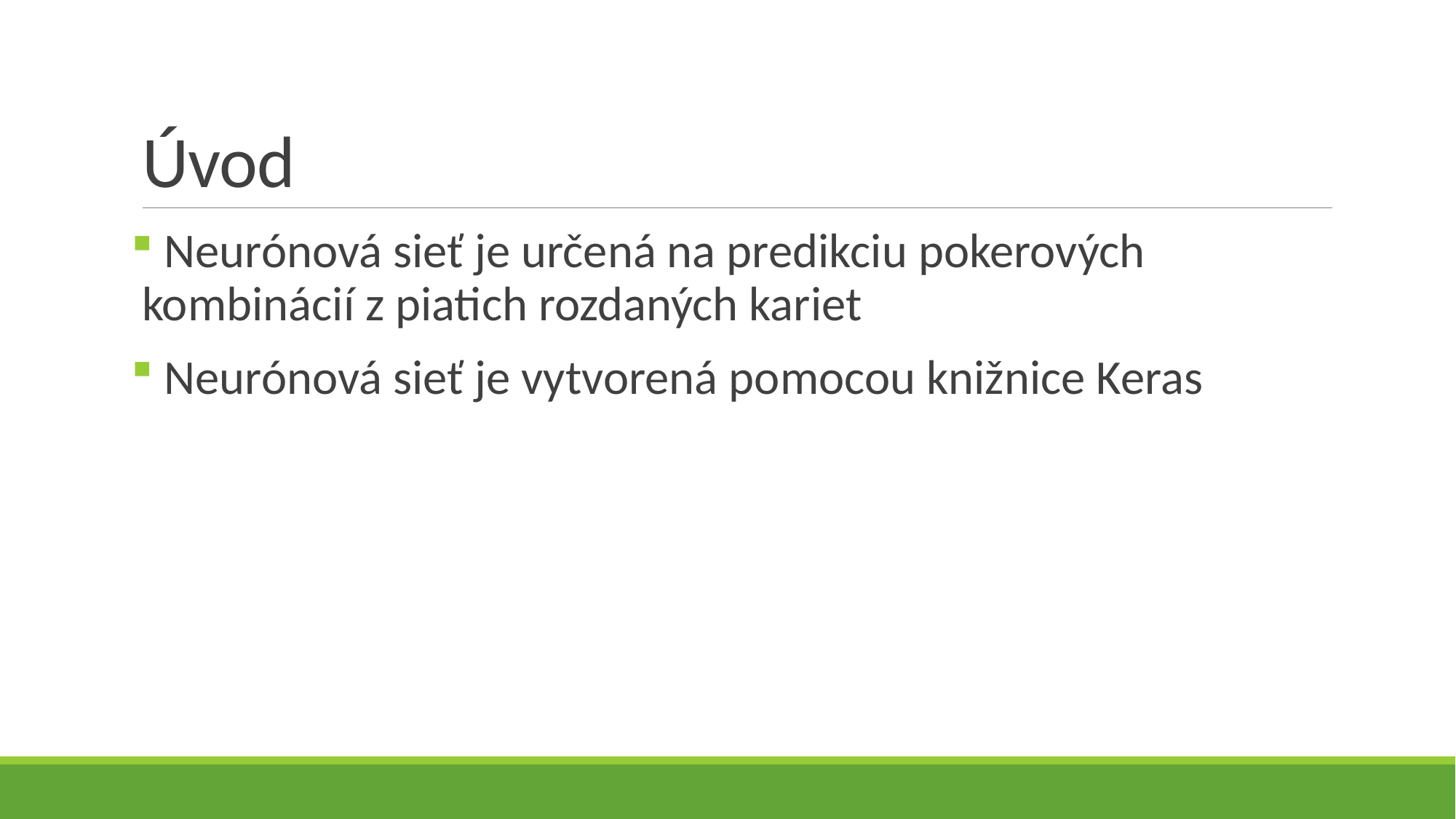

# Úvod
 Neurónová sieť je určená na predikciu pokerových kombinácií z piatich rozdaných kariet
 Neurónová sieť je vytvorená pomocou knižnice Keras